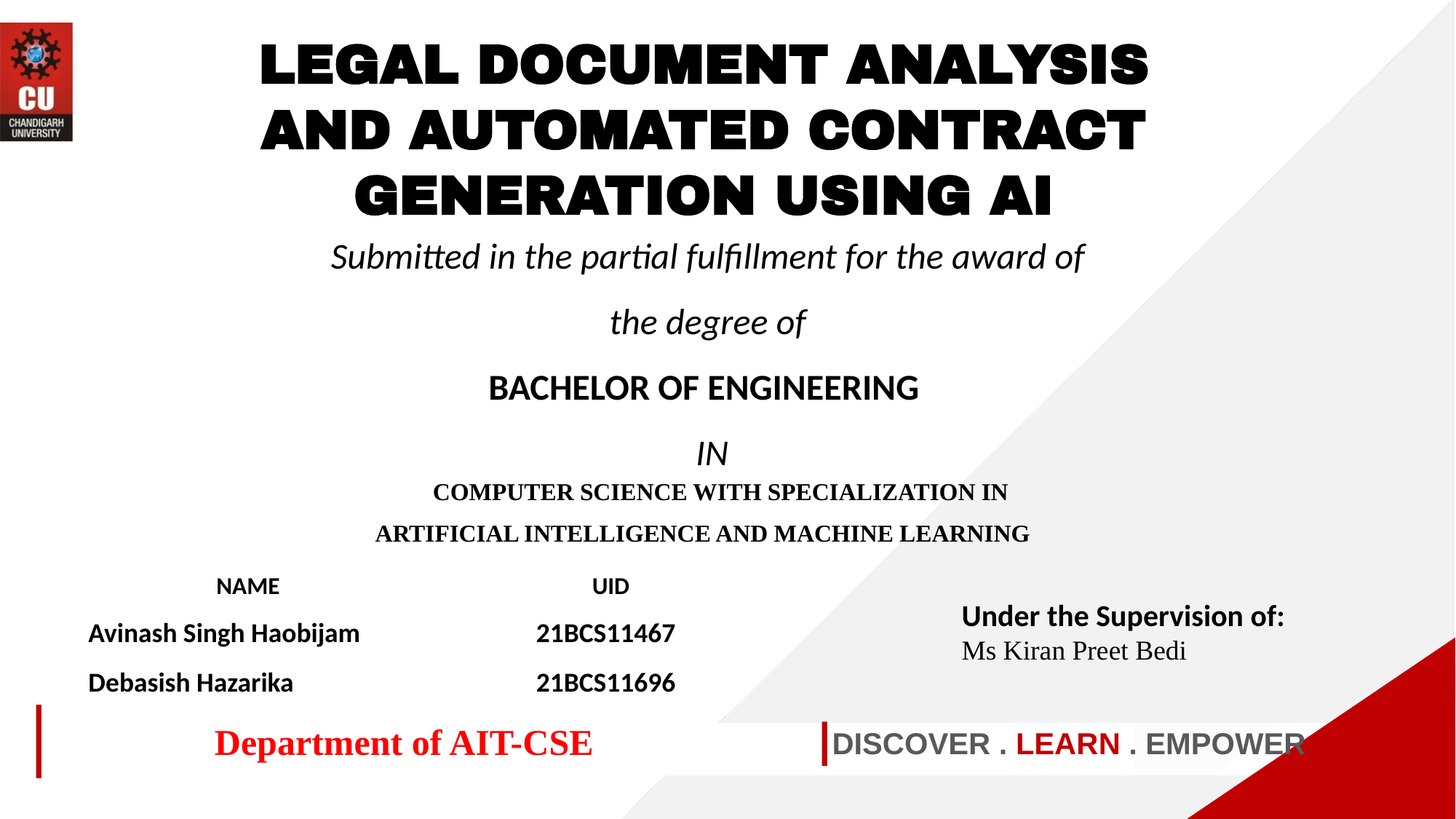

LEGAL DOCUMENT ANALYSIS AND AUTOMATED CONTRACT GENERATION USING AI
Submitted in the partial fulfillment for the award of the degree of
BACHELOR OF ENGINEERING
 IN
CCOMPUTER SCIENCE WITH SPECIALIZATION IN
ARTIFICIAL INTELLIGENCE AND MACHINE LEARNING

| NAME | UID |
| --- | --- |
| Avinash Singh Haobijam | 21BCS11467 |
| Debasish Hazarika | 21BCS11696 |
Under the Supervision of:
Ms Kiran Preet Bedi

Department of AIT-CSE
DISCOVER . LEARN . EMPOWER

1